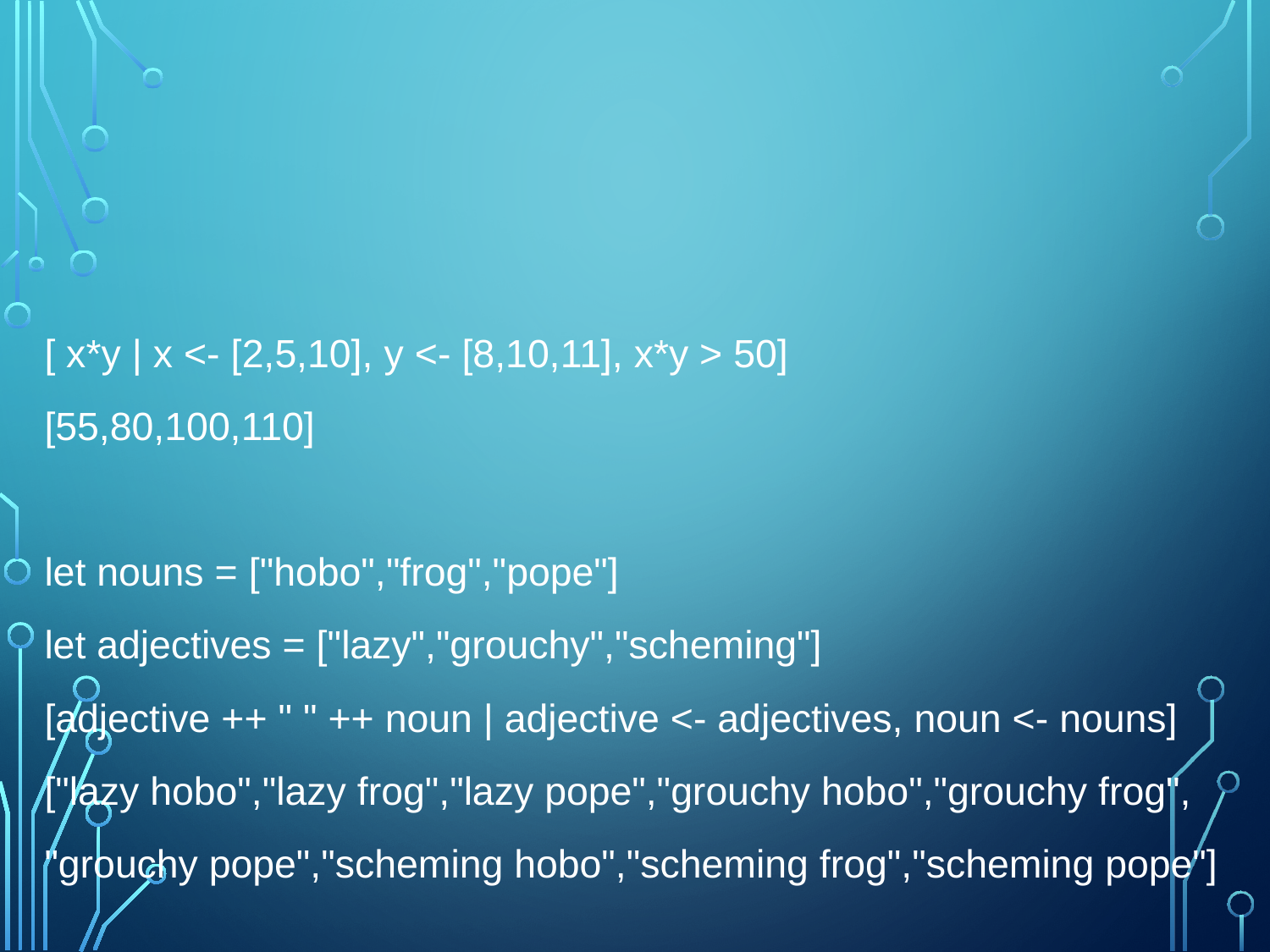

#
[ x*y | x <- [2,5,10], y <- [8,10,11], x*y > 50]
[55,80,100,110]

let nouns = ["hobo","frog","pope"]
let adjectives = ["lazy","grouchy","scheming"]
[adjective ++ " " ++ noun | adjective <- adjectives, noun <- nouns]
["lazy hobo","lazy frog","lazy pope","grouchy hobo","grouchy frog",
"grouchy pope","scheming hobo","scheming frog","scheming pope"]